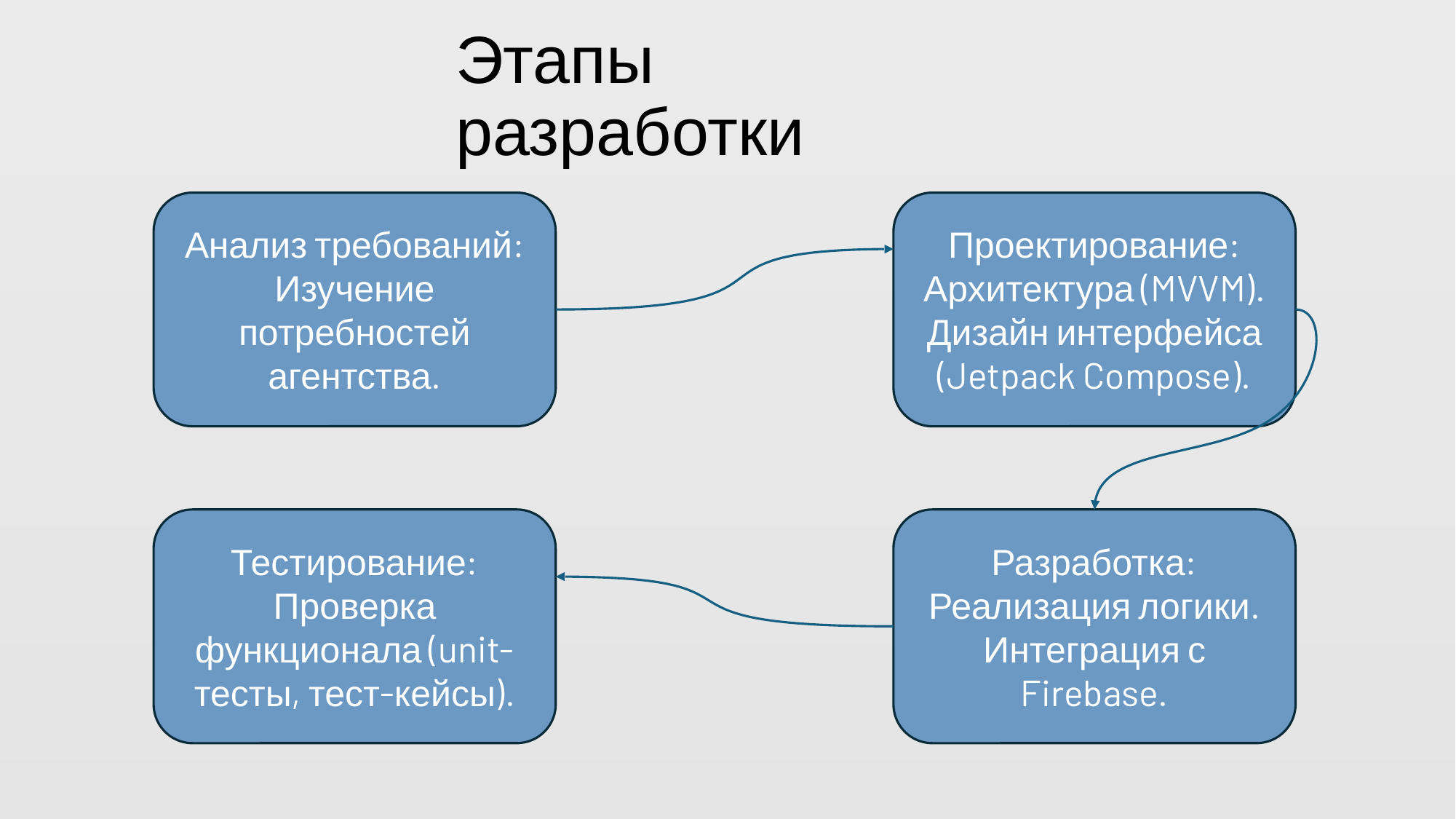

# Этапы разработки
Проектирование:
Архитектура (MVVM).
Дизайн интерфейса (Jetpack Compose).
Анализ требований: Изучение потребностей агентства.
Тестирование: Проверка функционала (unit-тесты, тест-кейсы).
Разработка:
Реализация логики.
Интеграция с Firebase.